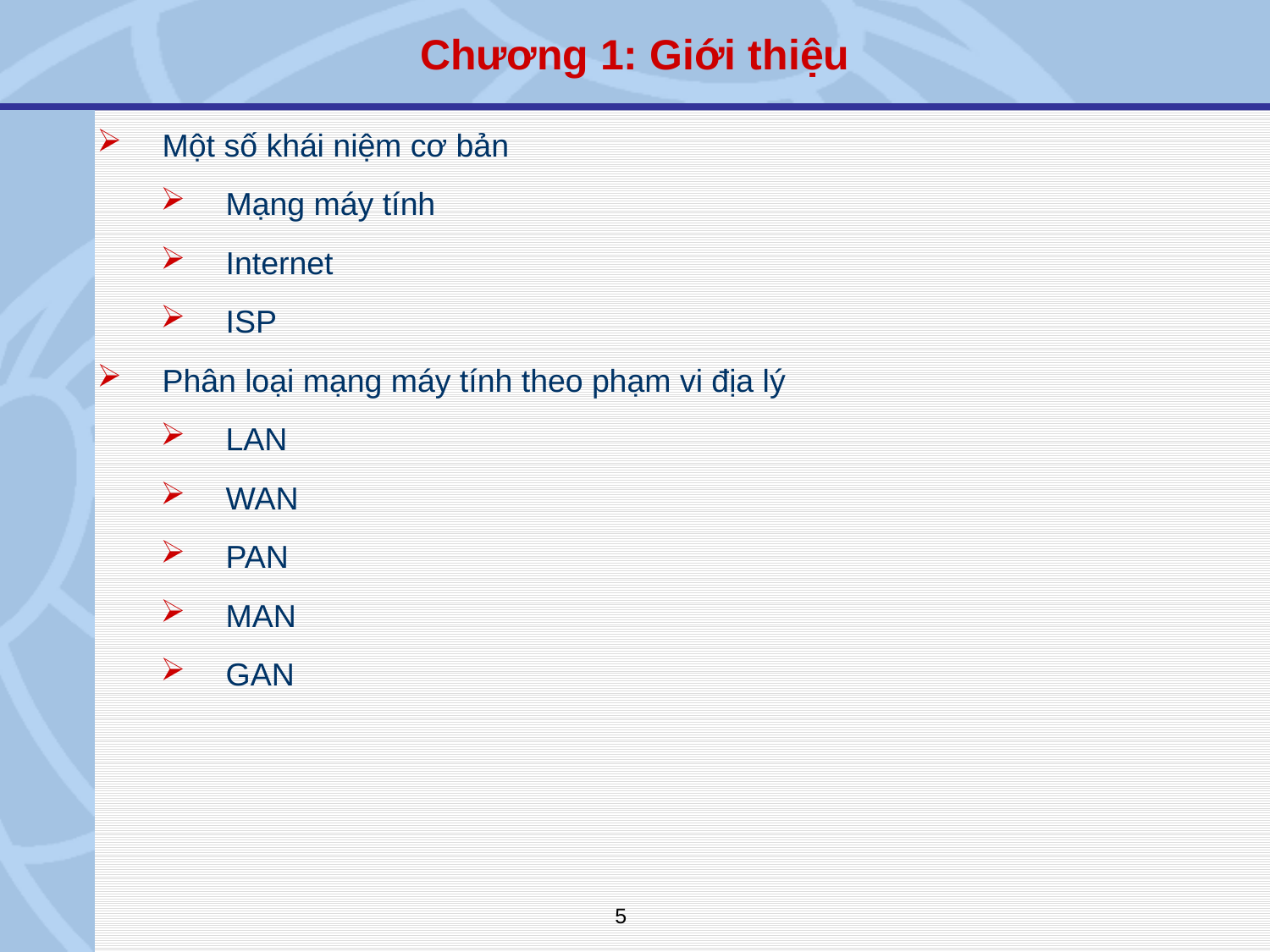

Chương 1: Giới thiệu
Một số khái niệm cơ bản
Mạng máy tính
Internet
ISP
Phân loại mạng máy tính theo phạm vi địa lý
LAN
WAN
PAN
MAN
GAN